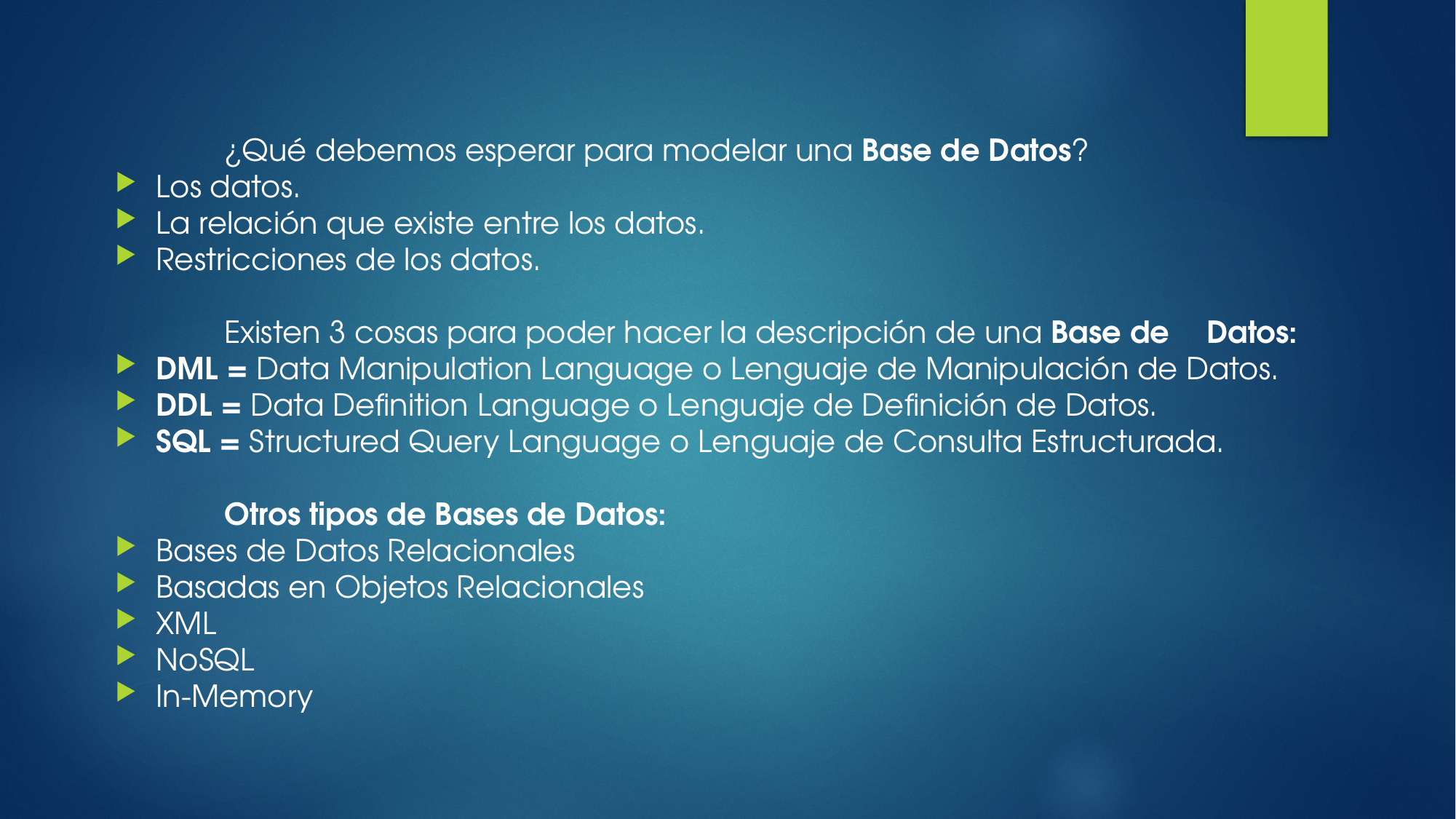

¿Qué debemos esperar para modelar una Base de Datos?
Los datos.
La relación que existe entre los datos.
Restricciones de los datos.

	Existen 3 cosas para poder hacer la descripción de una Base de 	Datos:
DML = Data Manipulation Language o Lenguaje de Manipulación de Datos.
DDL = Data Definition Language o Lenguaje de Definición de Datos.
SQL = Structured Query Language o Lenguaje de Consulta Estructurada.

	Otros tipos de Bases de Datos:
Bases de Datos Relacionales
Basadas en Objetos Relacionales
XML
NoSQL
In-Memory